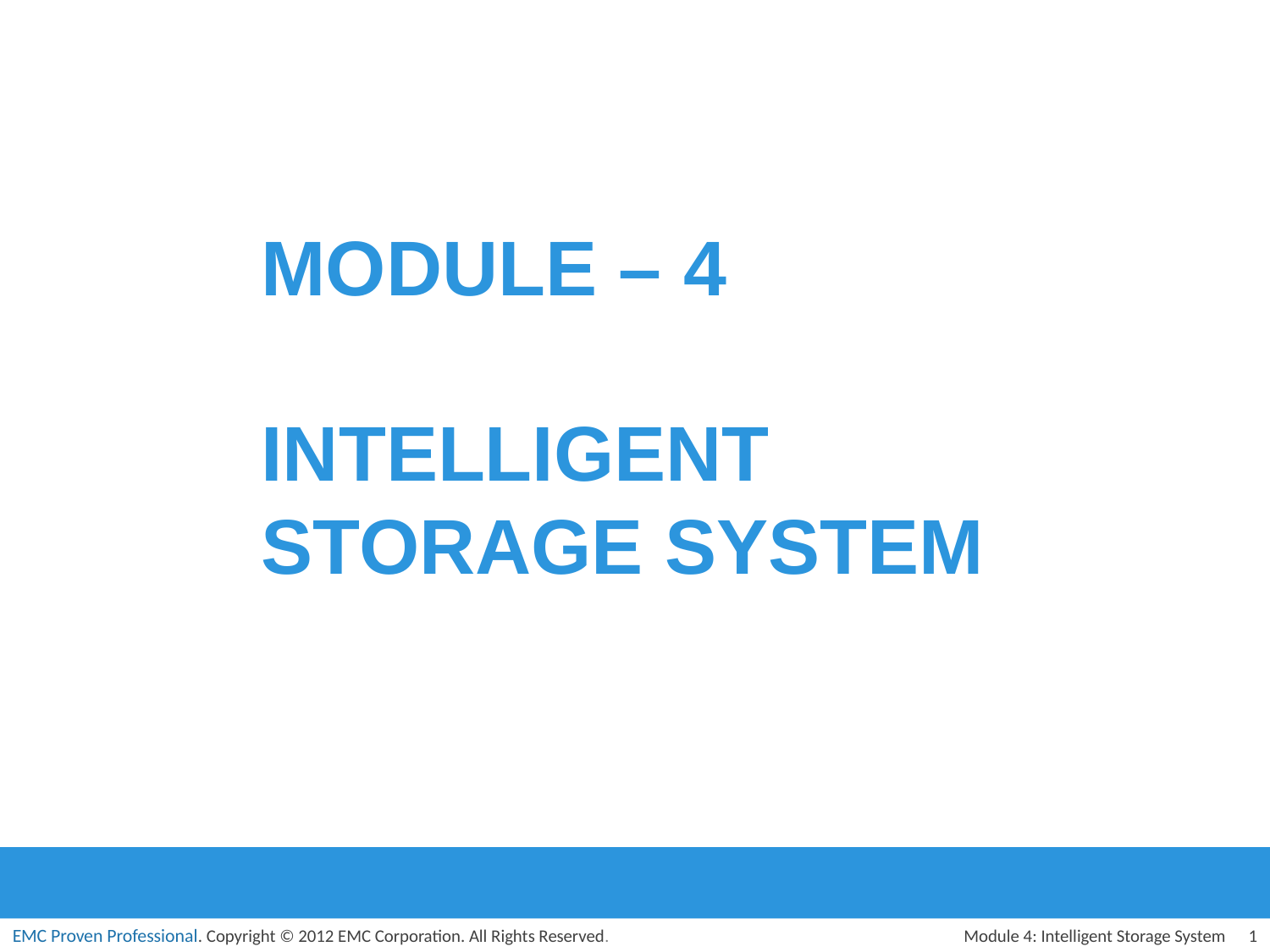

# Module – 4 Intelligent storage system
Module 4: Intelligent Storage System
1